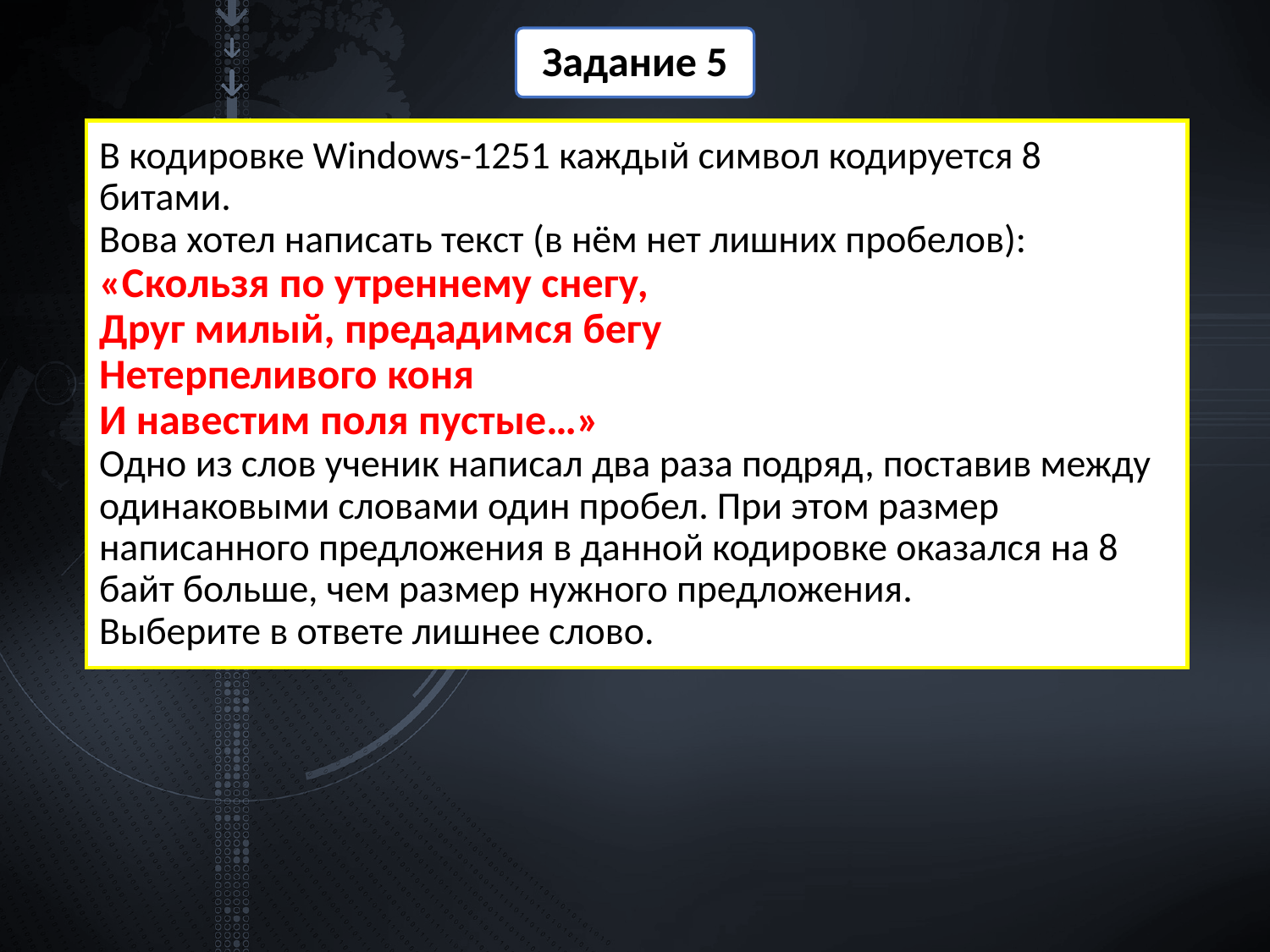

Задание 5
# В кодировке Windows-1251 каждый символ кодируется 8 битами. Вова хотел написать текст (в нём нет лишних пробелов): «Скользя по утреннему снегу, Друг милый, предадимся бегу Нетерпеливого коня И навестим поля пустые…» Одно из слов ученик написал два раза подряд, поставив между одинаковыми словами один пробел. При этом размер написанного предложения в данной кодировке оказался на 8 байт больше, чем размер нужного предложения. Выберите в ответе лишнее слово.